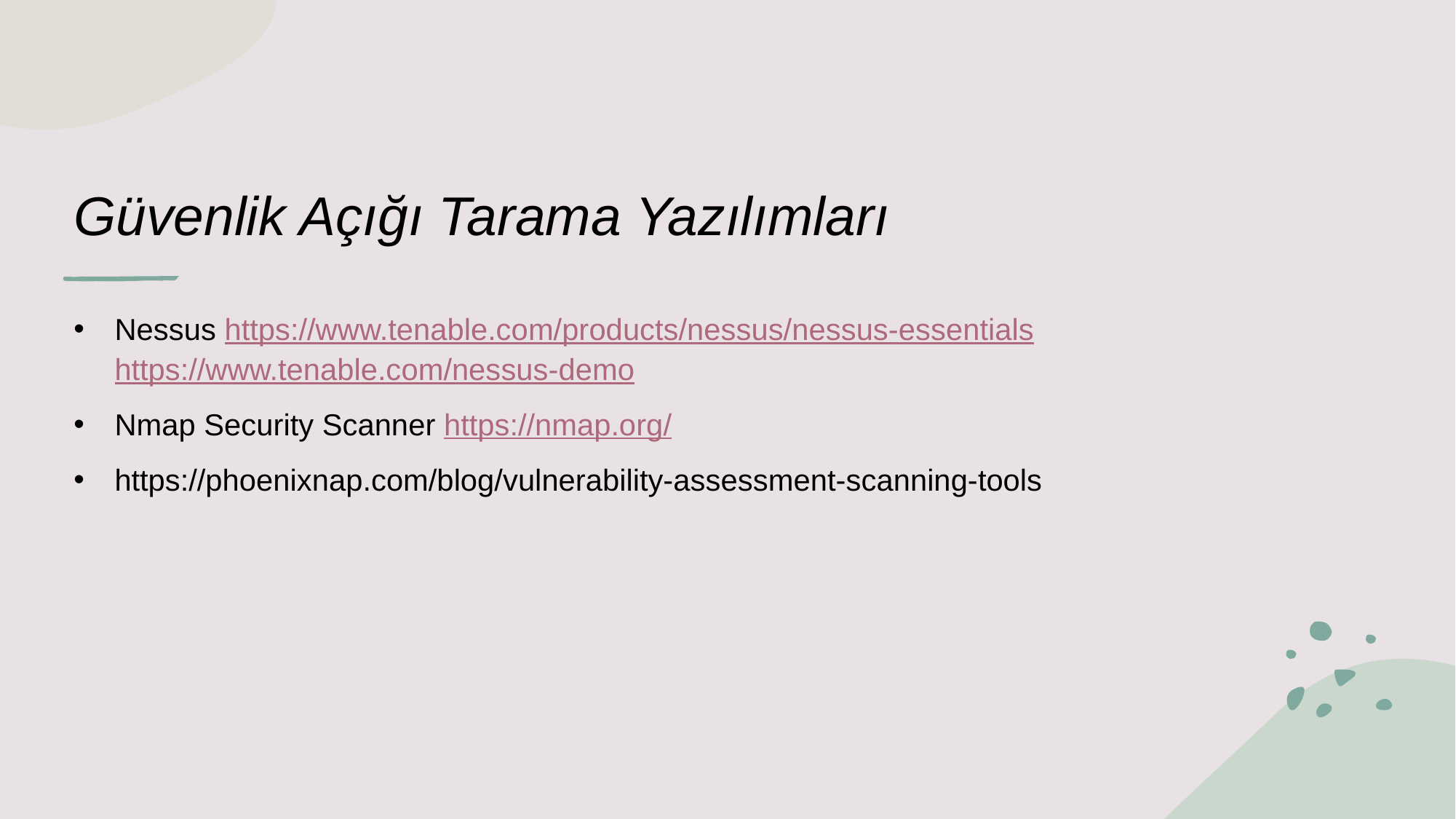

# Güvenlik Açığı Tarama Yazılımları
Nessus https://www.tenable.com/products/nessus/nessus-essentials https://www.tenable.com/nessus-demo
Nmap Security Scanner https://nmap.org/
https://phoenixnap.com/blog/vulnerability-assessment-scanning-tools